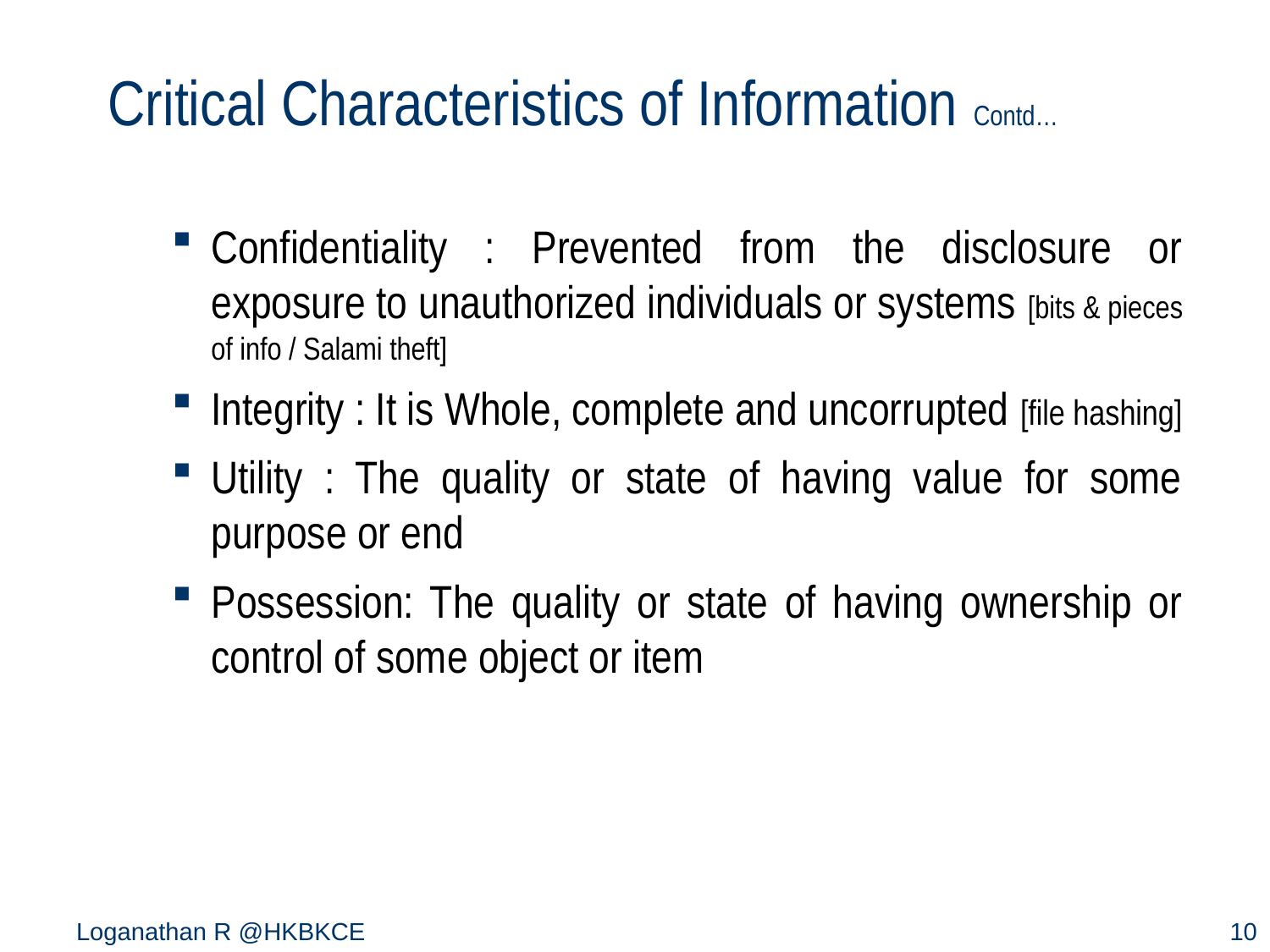

# Critical Characteristics of Information Contd…
Confidentiality : Prevented from the disclosure or exposure to unauthorized individuals or systems [bits & pieces of info / Salami theft]
Integrity : It is Whole, complete and uncorrupted [file hashing]
Utility : The quality or state of having value for some purpose or end
Possession: The quality or state of having ownership or control of some object or item
Loganathan R @HKBKCE
10